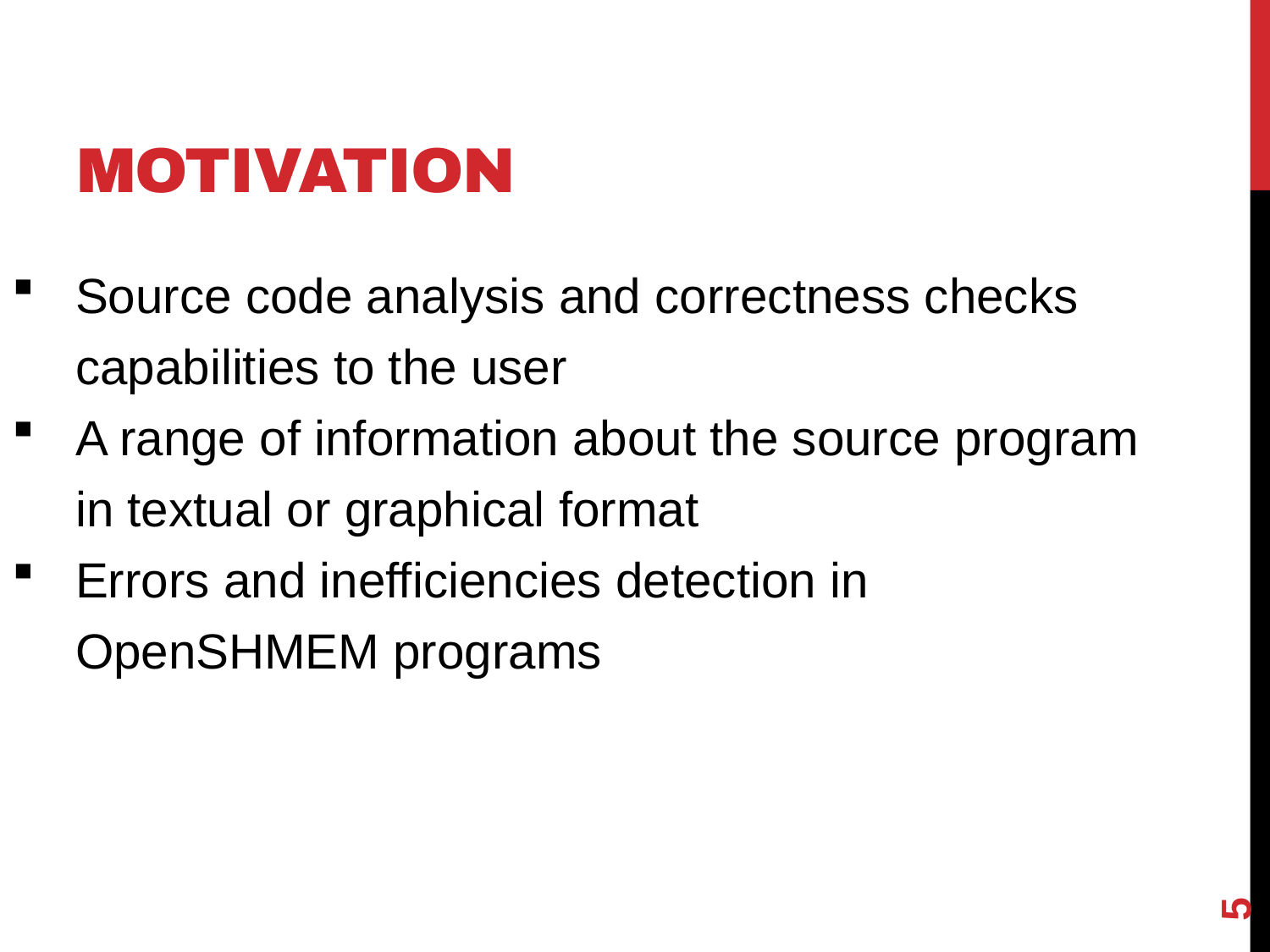

# Motivation
Source code analysis and correctness checks capabilities to the user
A range of information about the source program in textual or graphical format
Errors and inefficiencies detection in OpenSHMEM programs
5